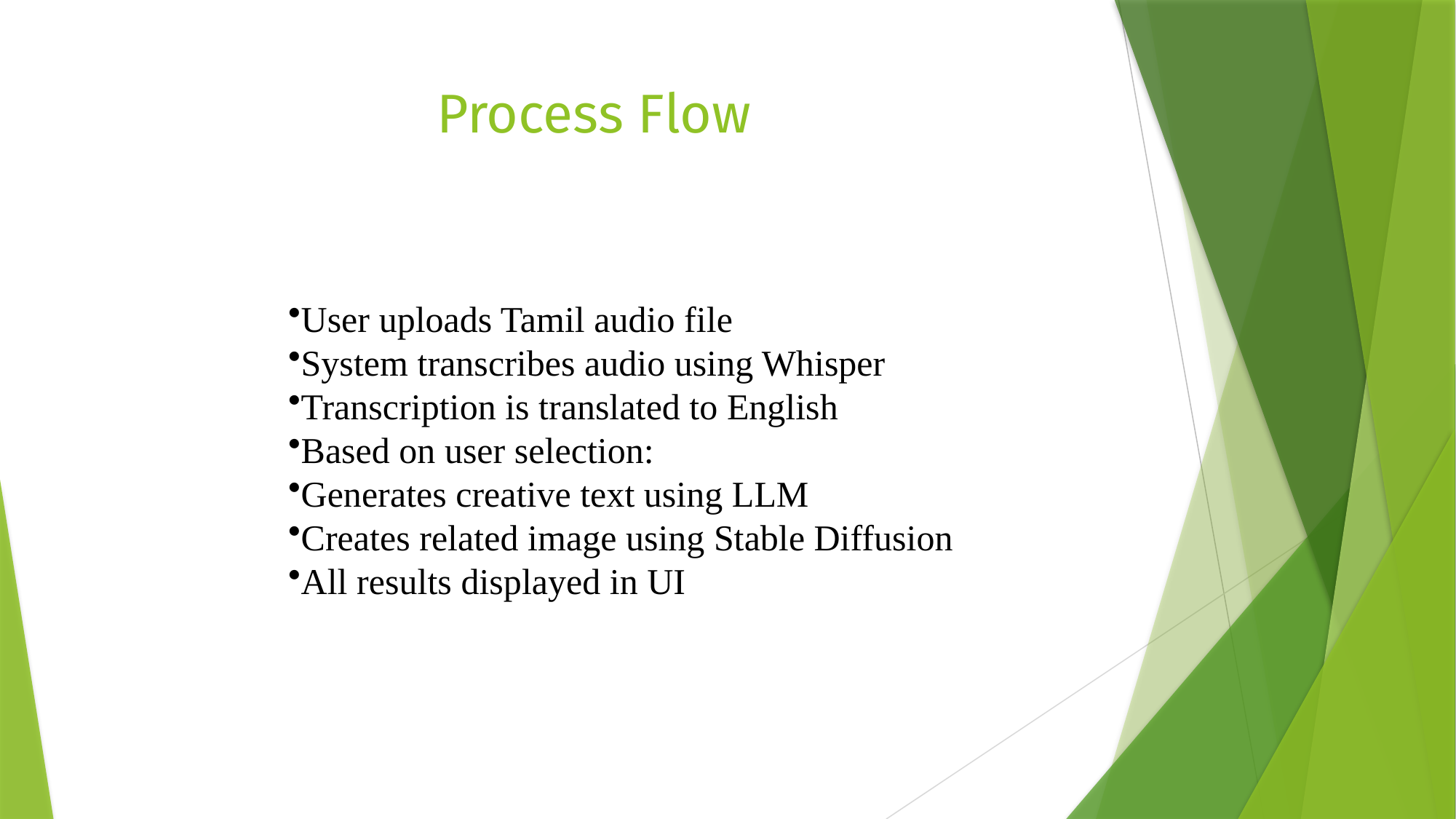

# Process Flow

User uploads Tamil audio file
System transcribes audio using Whisper
Transcription is translated to English
Based on user selection:
Generates creative text using LLM
Creates related image using Stable Diffusion
All results displayed in UI